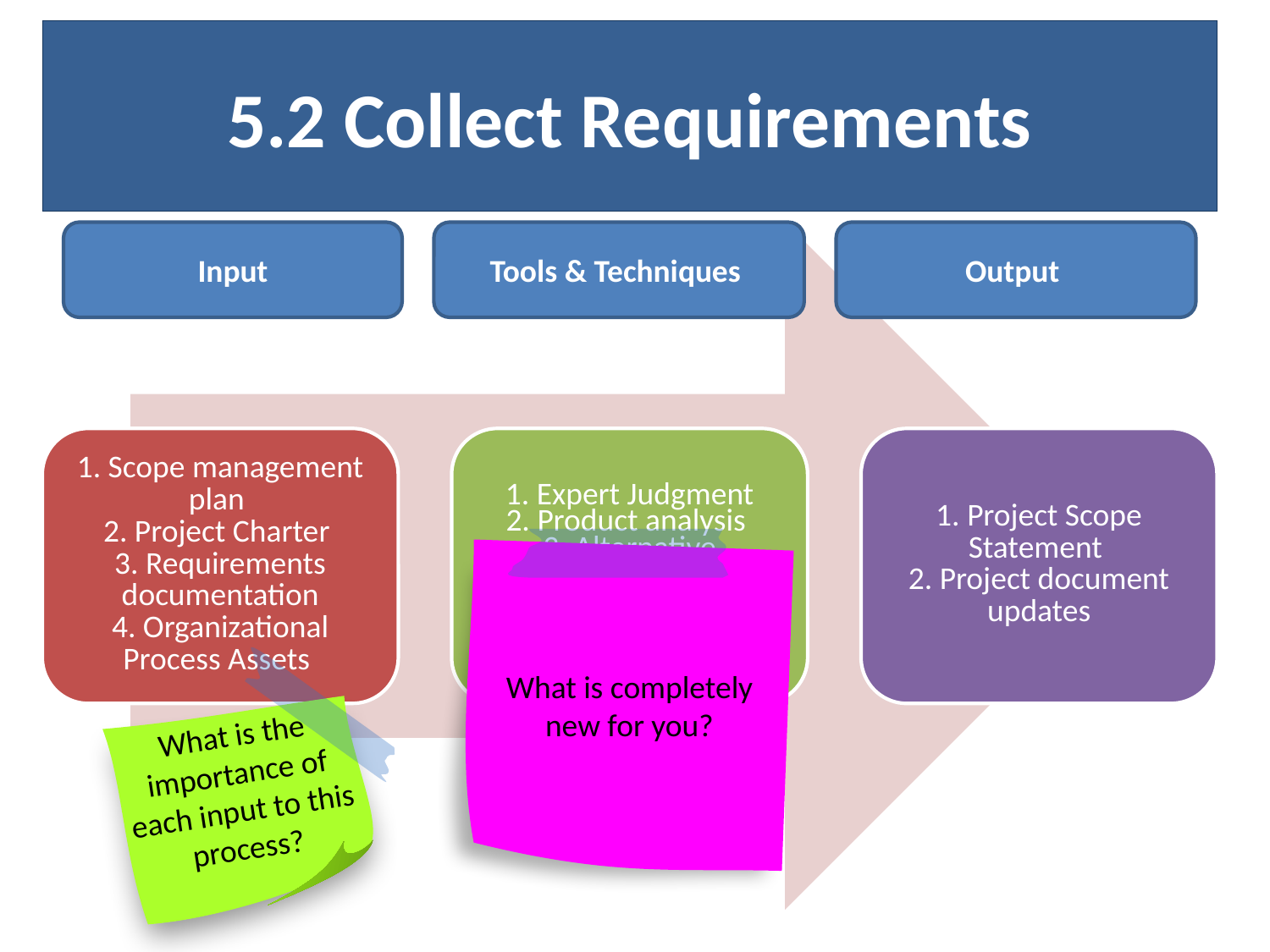

# 5.2 Collect Requirements
1. Scope management plan
2. Project Charter
3. Requirements documentation
4. Organizational Process Assets
1. Project Scope Statement
2. Project document updates
1. Expert Judgment
2. Product analysis
3. Alternative generation
4. Facilitated Workshops
Input
Tools & Techniques
Output

What is completely new for you?

What is the importance of each input to this process?